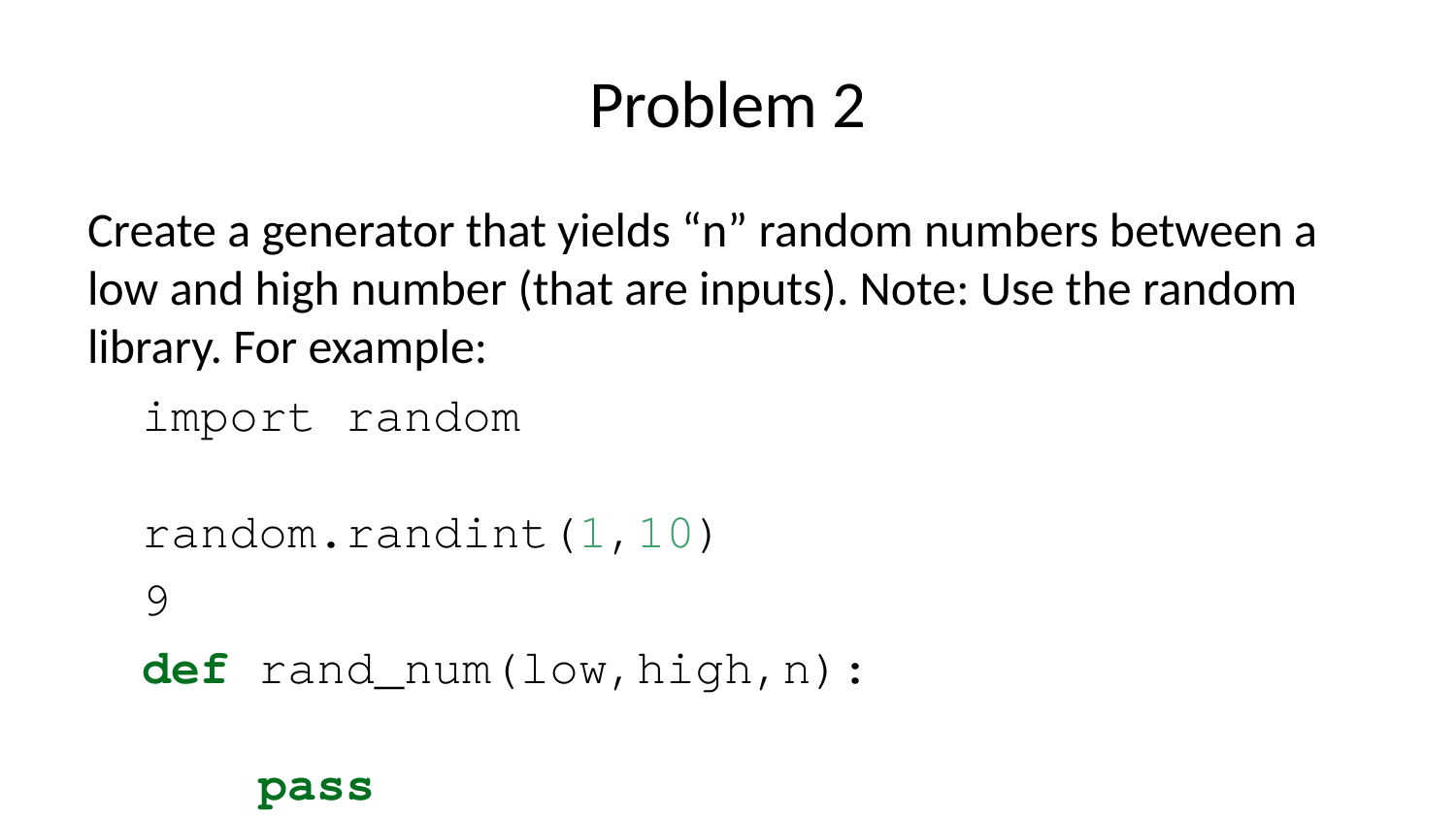

# Problem 2
Create a generator that yields “n” random numbers between a low and high number (that are inputs). Note: Use the random library. For example:
import random
random.randint(1,10)
9
def rand_num(low,high,n):
    pass
for num in rand_num(1,10,12):
    print(num)
6
1
10
5
8
2
8
5
4
5
1
4